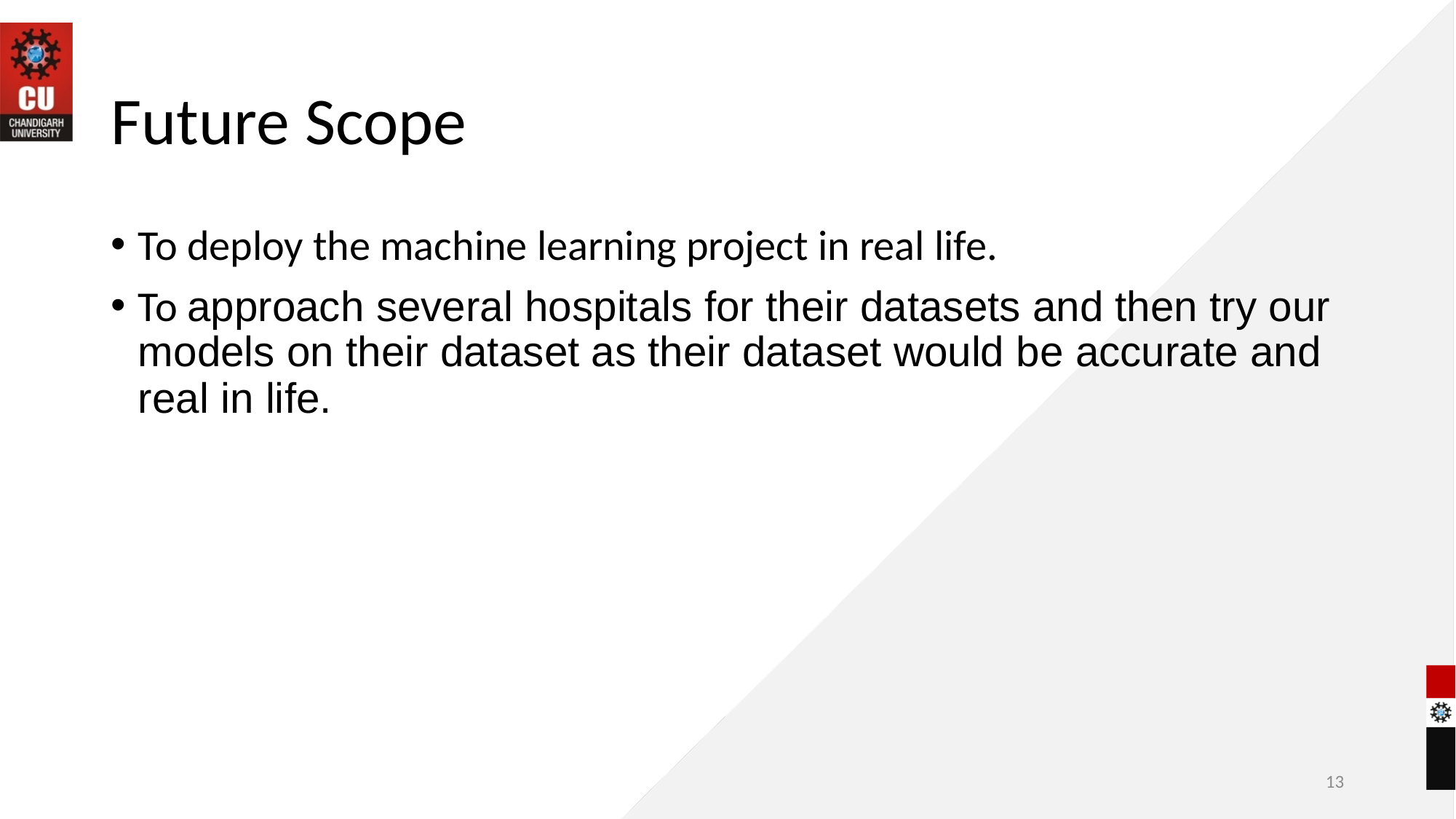

# Future Scope
To deploy the machine learning project in real life.
To approach several hospitals for their datasets and then try our models on their dataset as their dataset would be accurate and real in life.
13